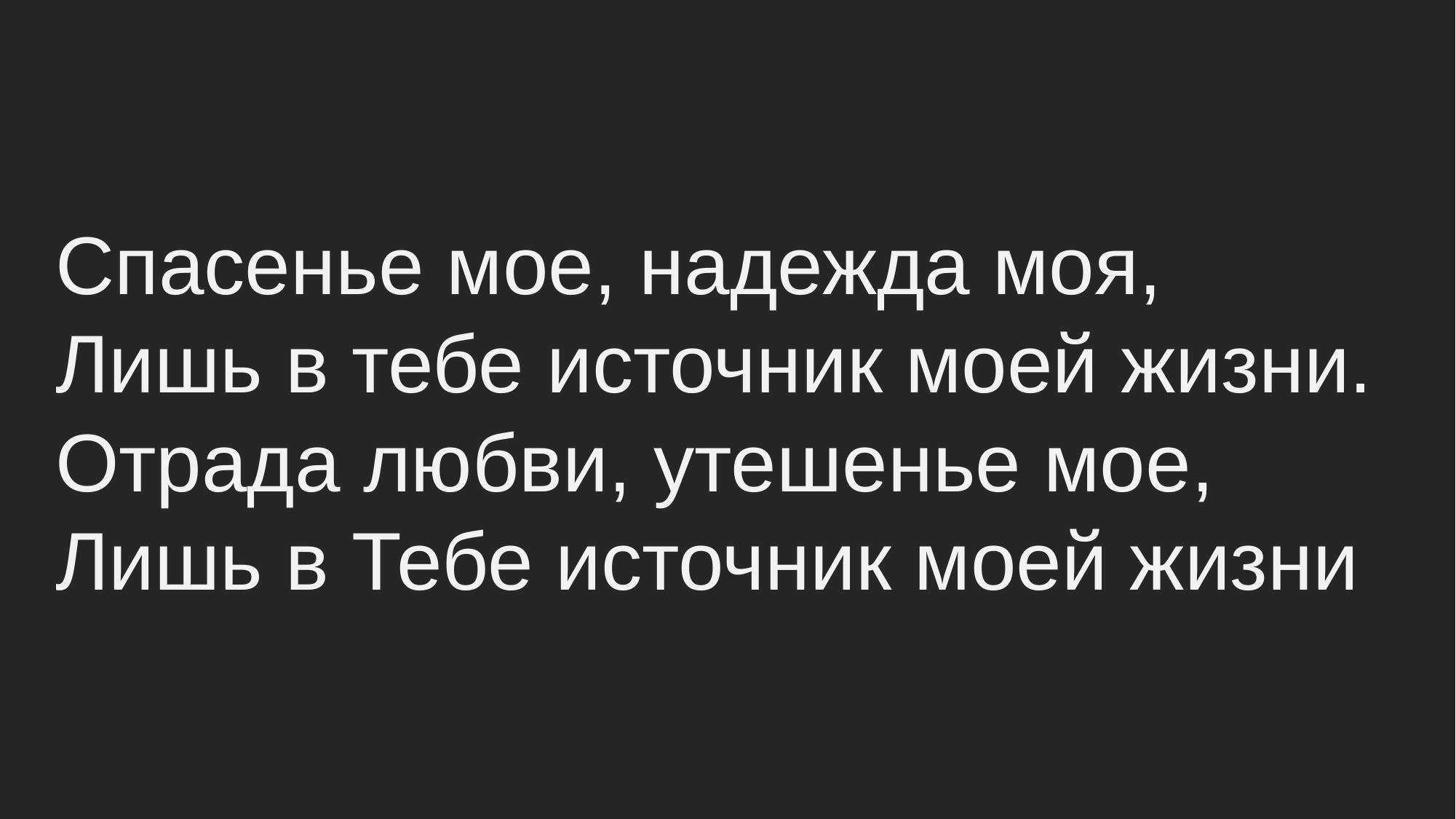

# Спасенье мое, надежда моя, Лишь в тебе источник моей жизни. Отрада любви, утешенье мое, Лишь в Тебе источник моей жизни